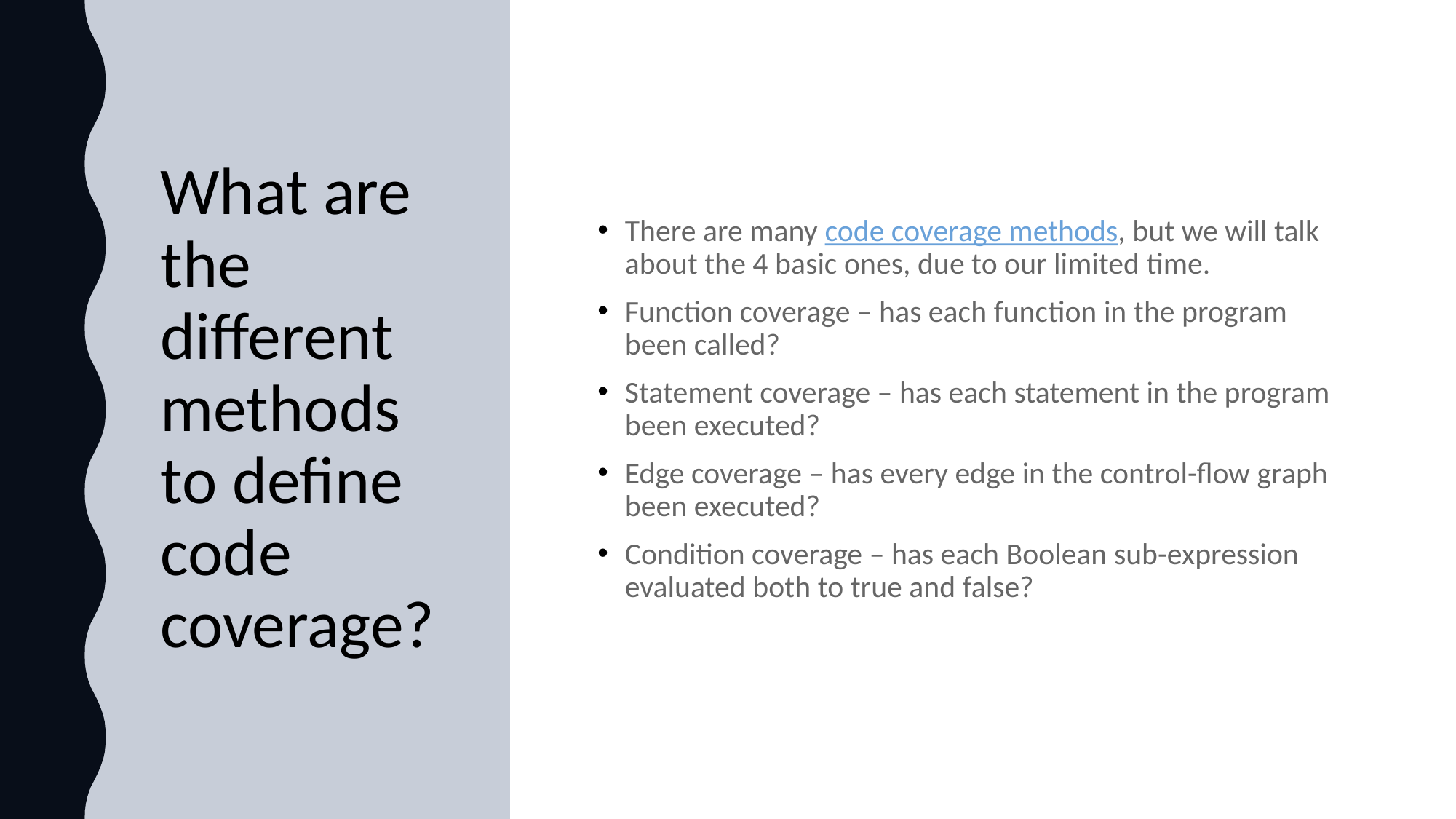

# What are the different methods to define code coverage?
There are many code coverage methods, but we will talk about the 4 basic ones, due to our limited time.
Function coverage – has each function in the program been called?
Statement coverage – has each statement in the program been executed?
Edge coverage – has every edge in the control-flow graph been executed?
Condition coverage – has each Boolean sub-expression evaluated both to true and false?